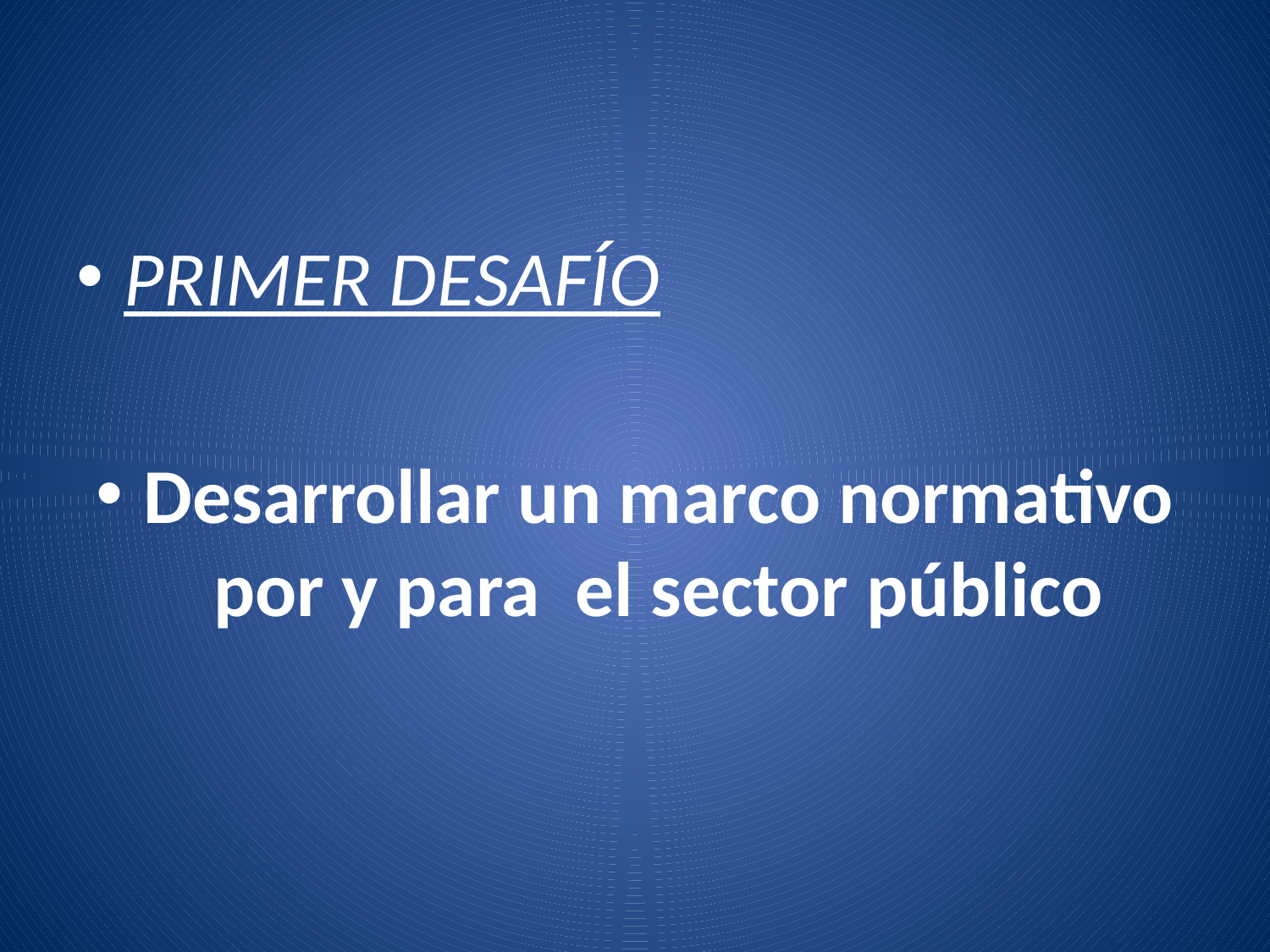

#
PRIMER DESAFÍO

Desarrollar un marco normativo por y para  el sector público